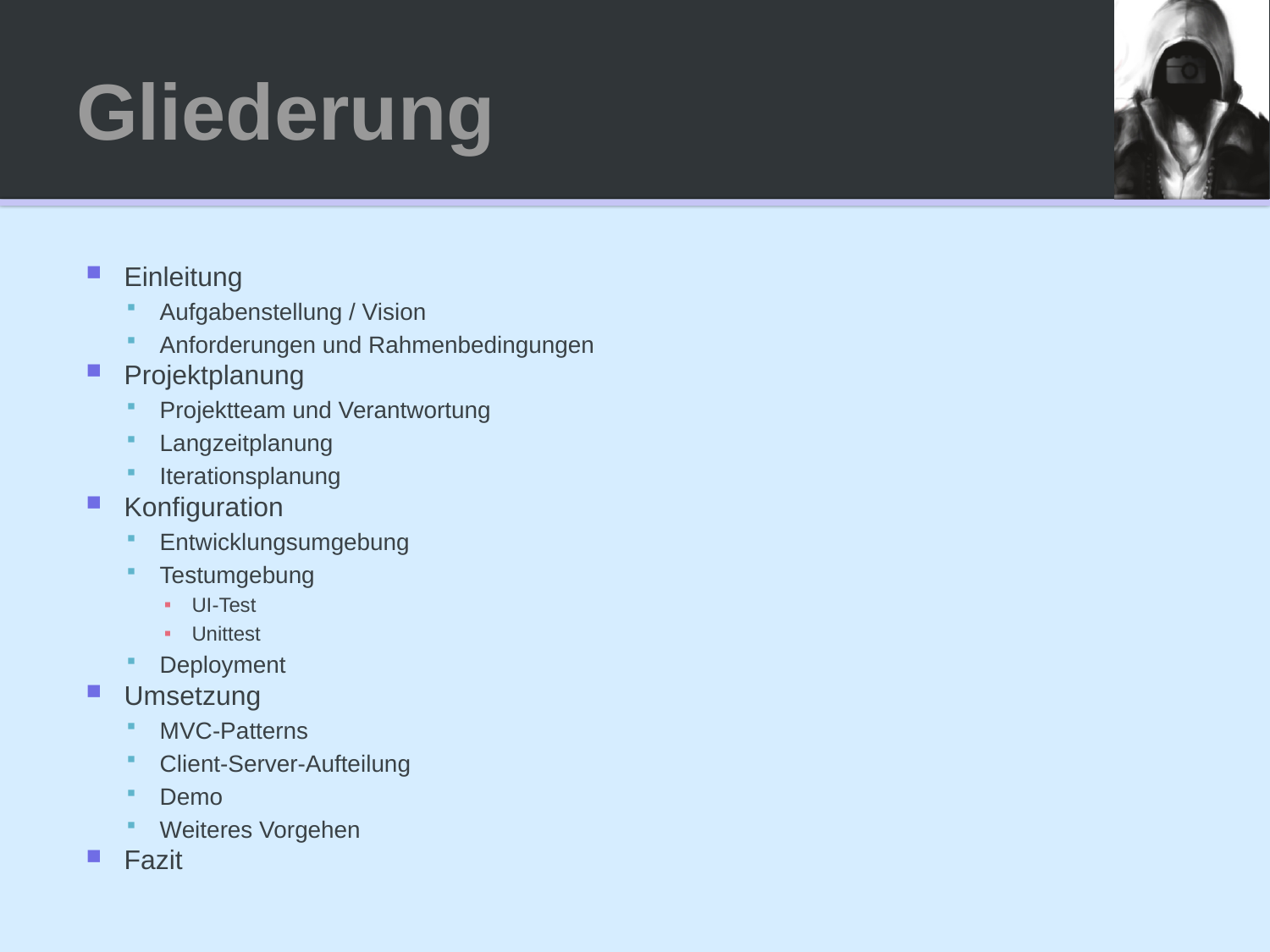

# Gliederung
Einleitung
Aufgabenstellung / Vision
Anforderungen und Rahmenbedingungen
Projektplanung
Projektteam und Verantwortung
Langzeitplanung
Iterationsplanung
Konfiguration
Entwicklungsumgebung
Testumgebung
UI-Test
Unittest
Deployment
Umsetzung
MVC-Patterns
Client-Server-Aufteilung
Demo
Weiteres Vorgehen
Fazit